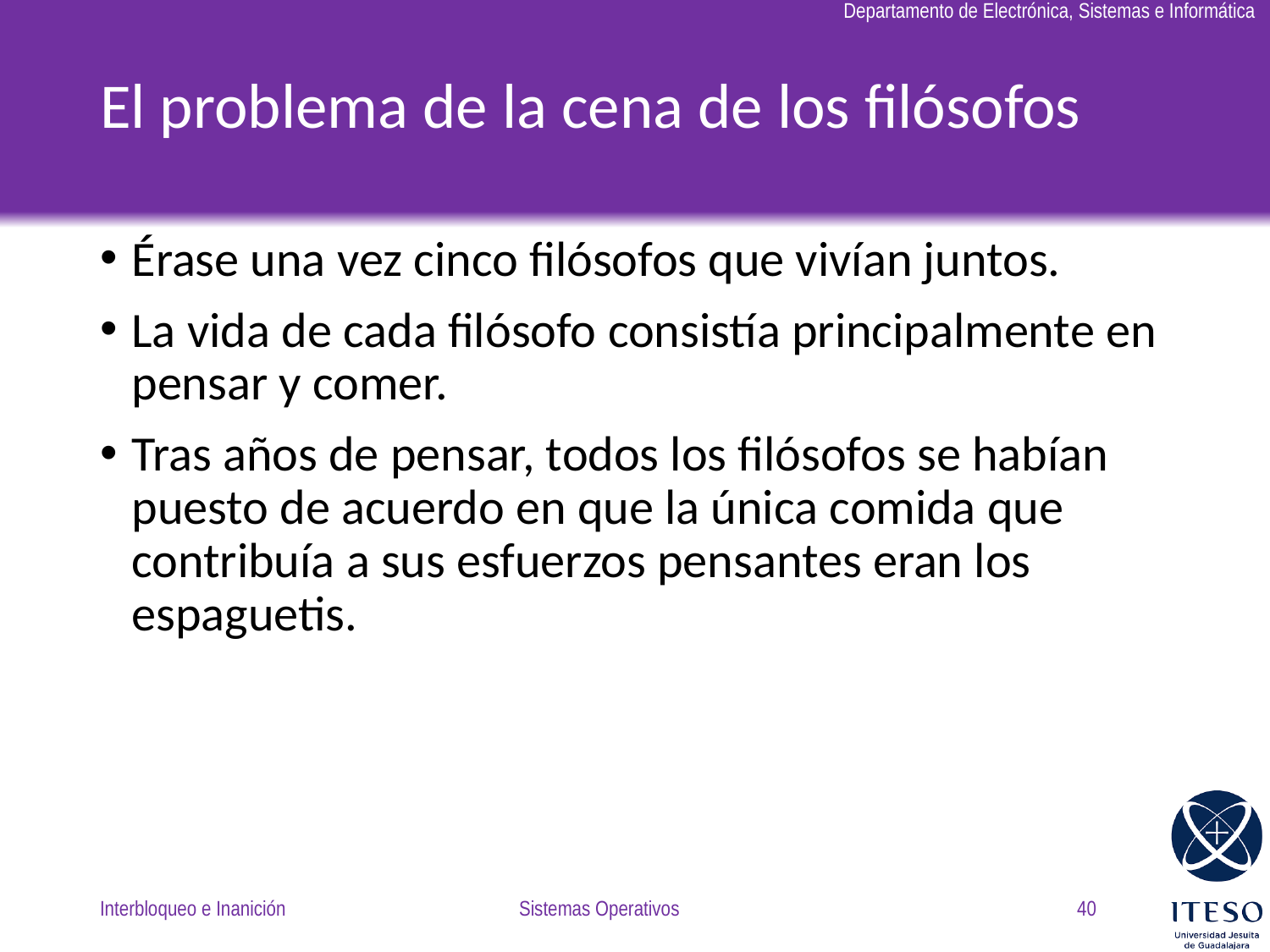

# El problema de la cena de los filósofos
Érase una vez cinco filósofos que vivían juntos.
La vida de cada filósofo consistía principalmente en pensar y comer.
Tras años de pensar, todos los filósofos se habían puesto de acuerdo en que la única comida que contribuía a sus esfuerzos pensantes eran los espaguetis.
Interbloqueo e Inanición
Sistemas Operativos
40